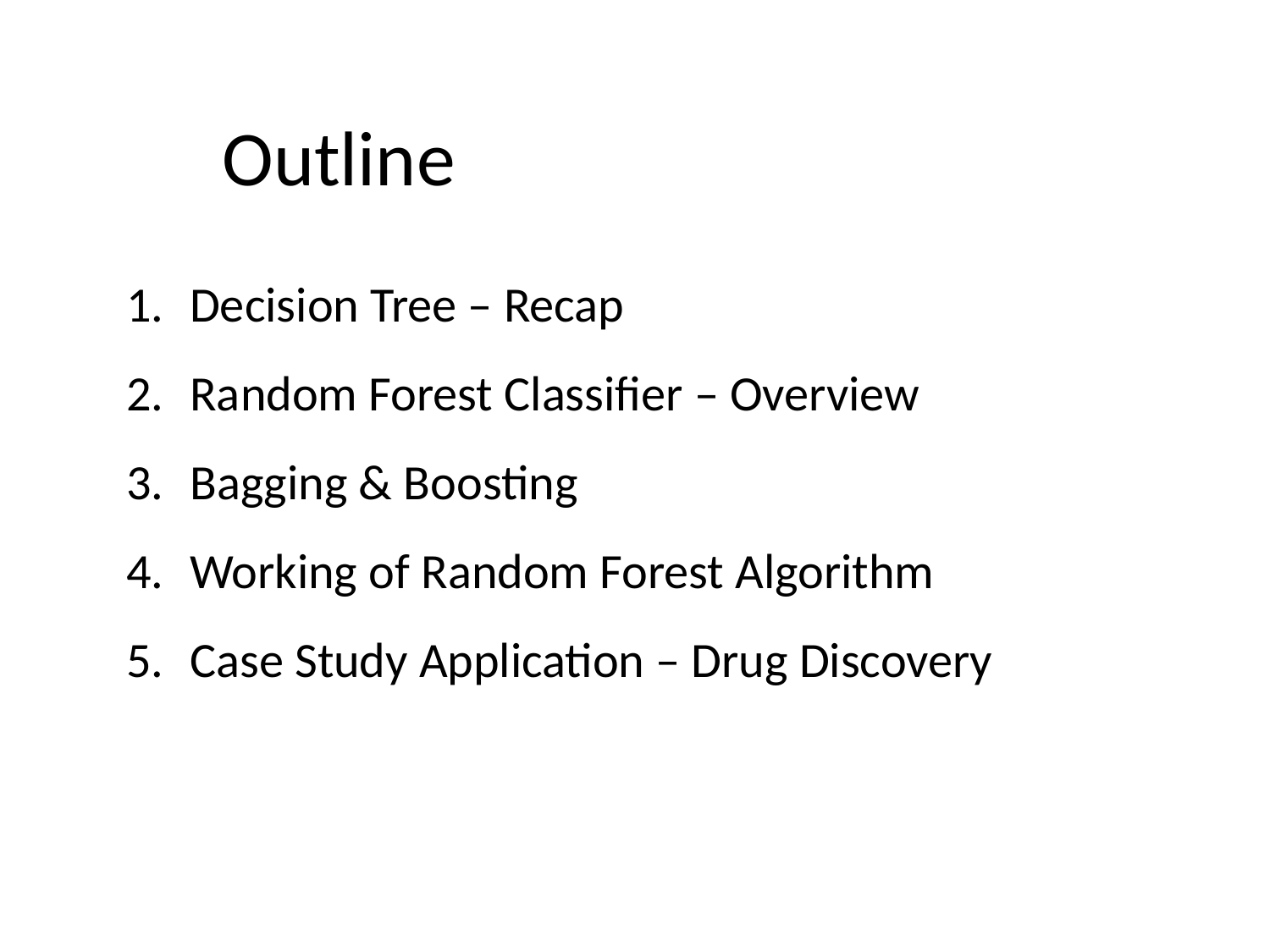

# Outline
Decision Tree – Recap
Random Forest Classifier – Overview
Bagging & Boosting
Working of Random Forest Algorithm
Case Study Application – Drug Discovery